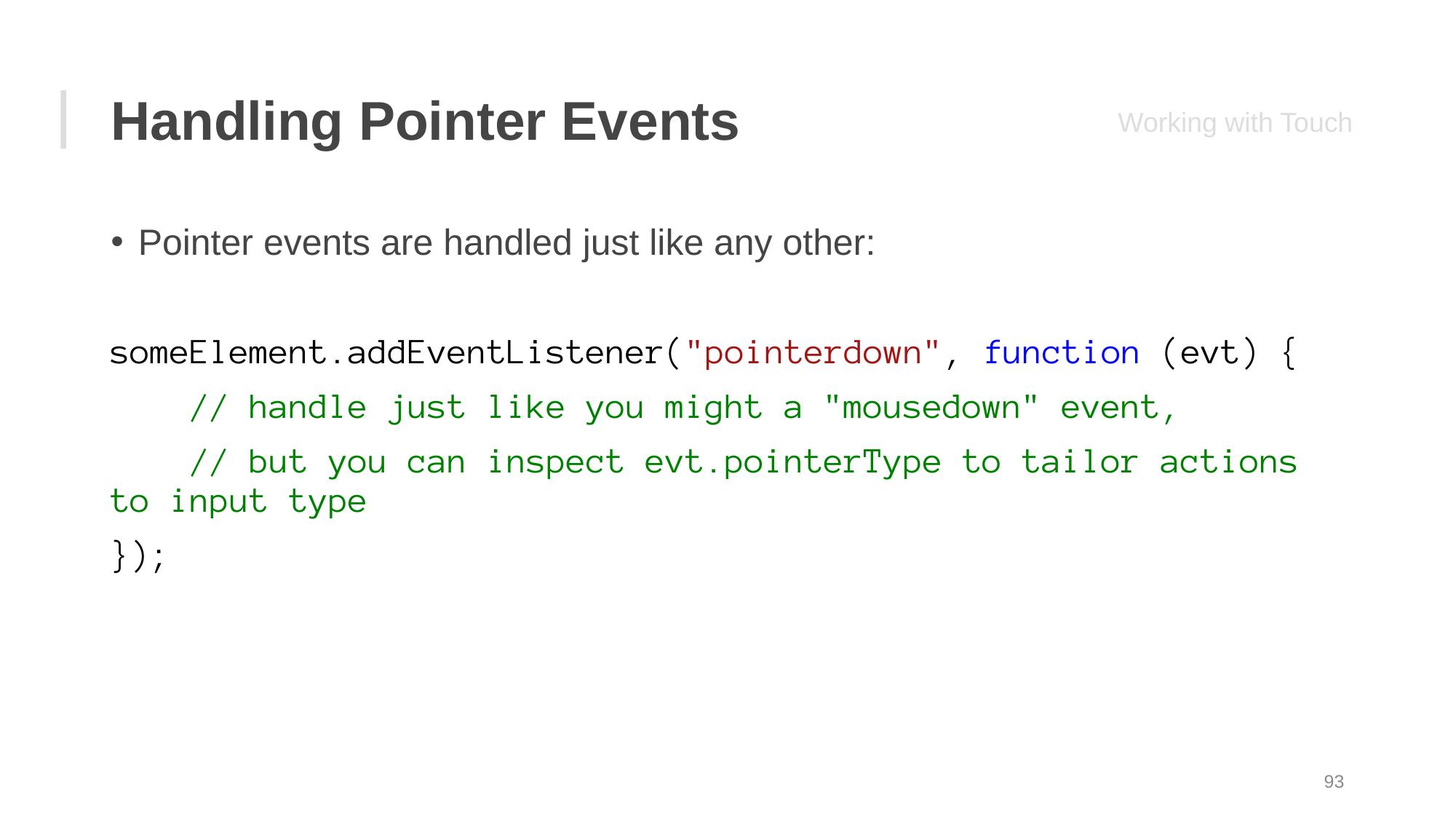

# Handling Pointer Events
Working with Touch
Pointer events are handled just like any other:

someElement.addEventListener("pointerdown", function (evt) {
    // handle just like you might a "mousedown" event,
    // but you can inspect evt.pointerType to tailor actions to input type
});
93